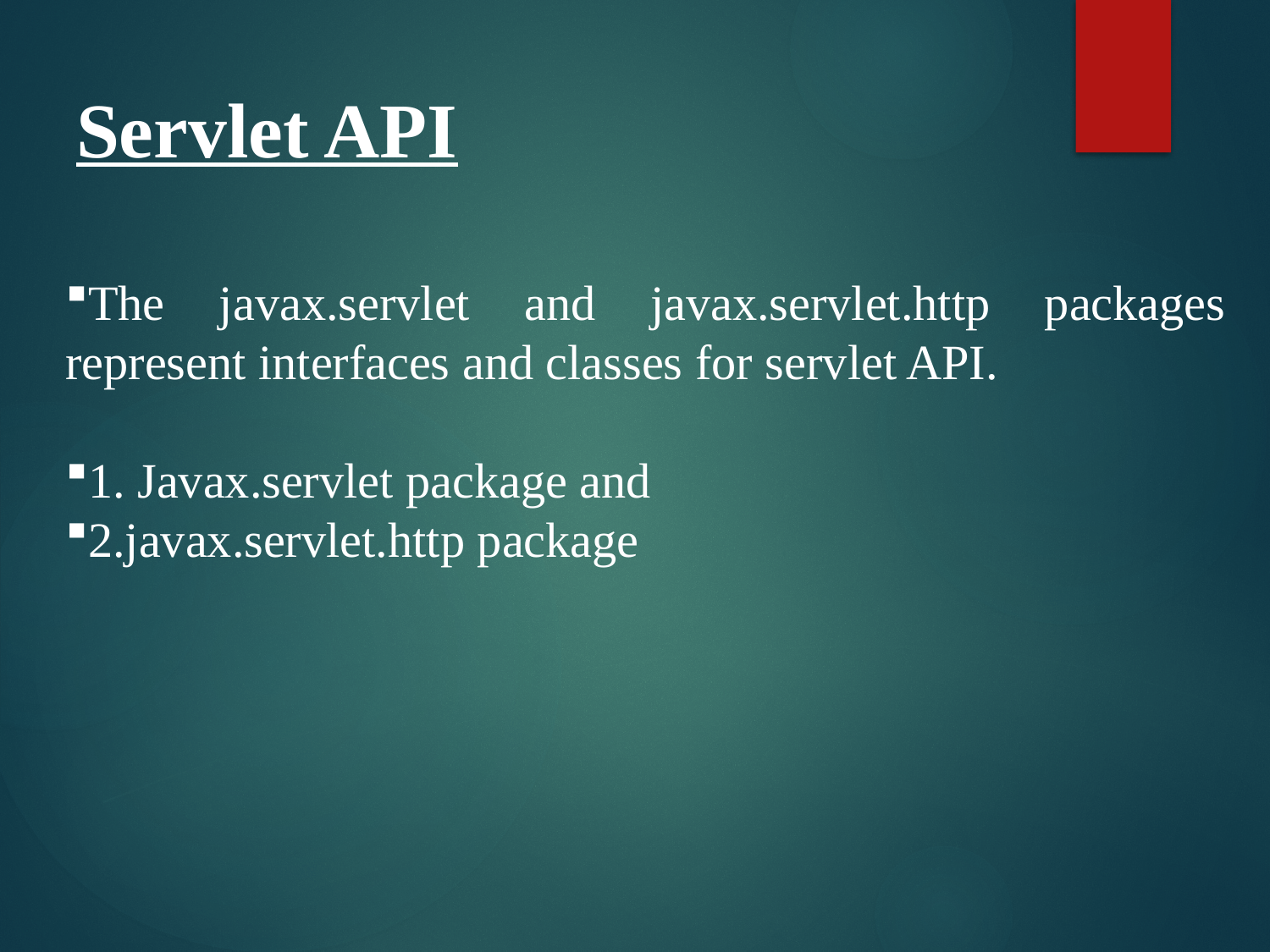

# Servlet API
The javax.servlet and javax.servlet.http packages represent interfaces and classes for servlet API.

1. Javax.servlet package and
2.javax.servlet.http package